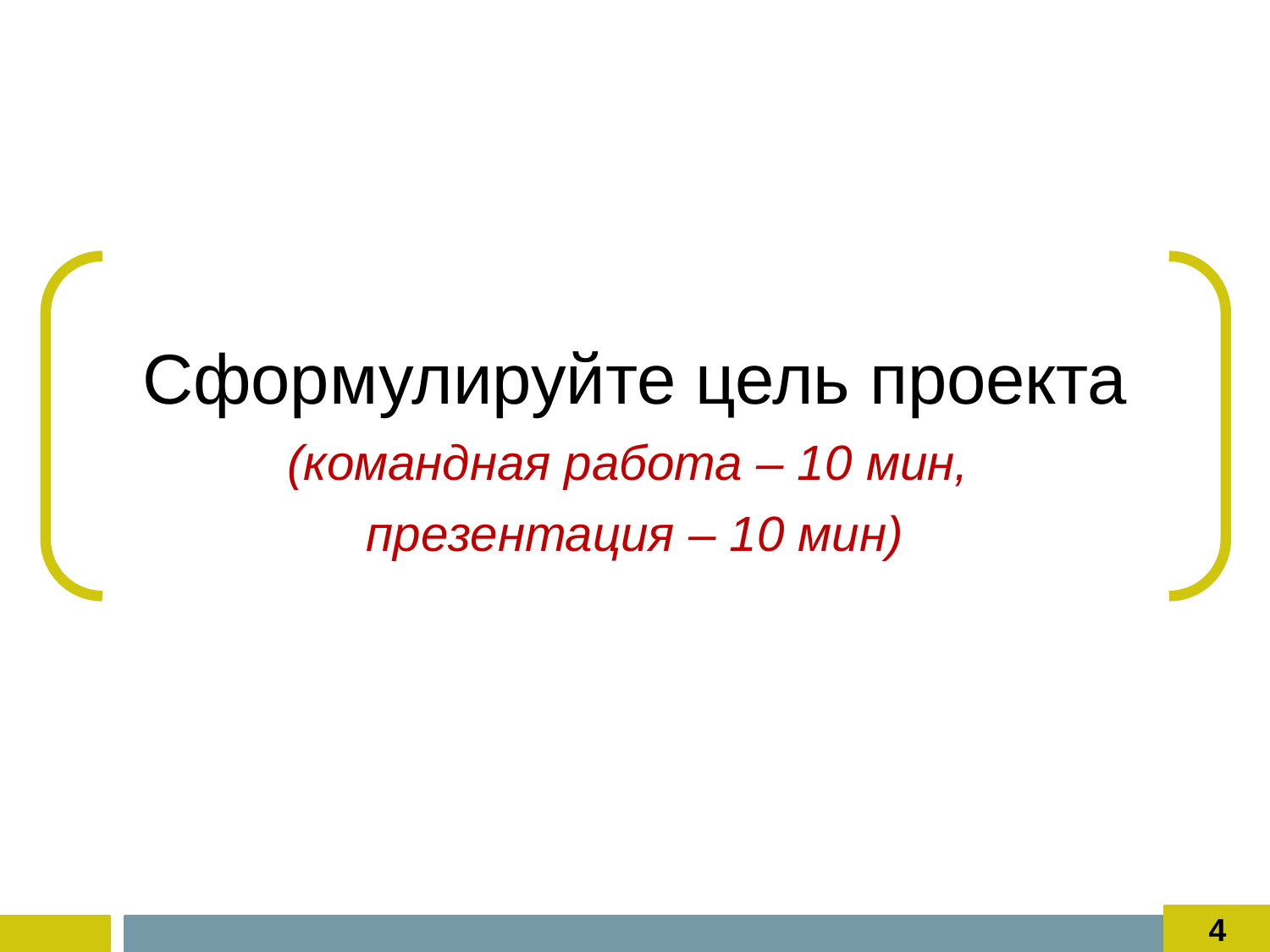

Сформулируйте цель проекта
(командная работа – 10 мин,
презентация – 10 мин)

4